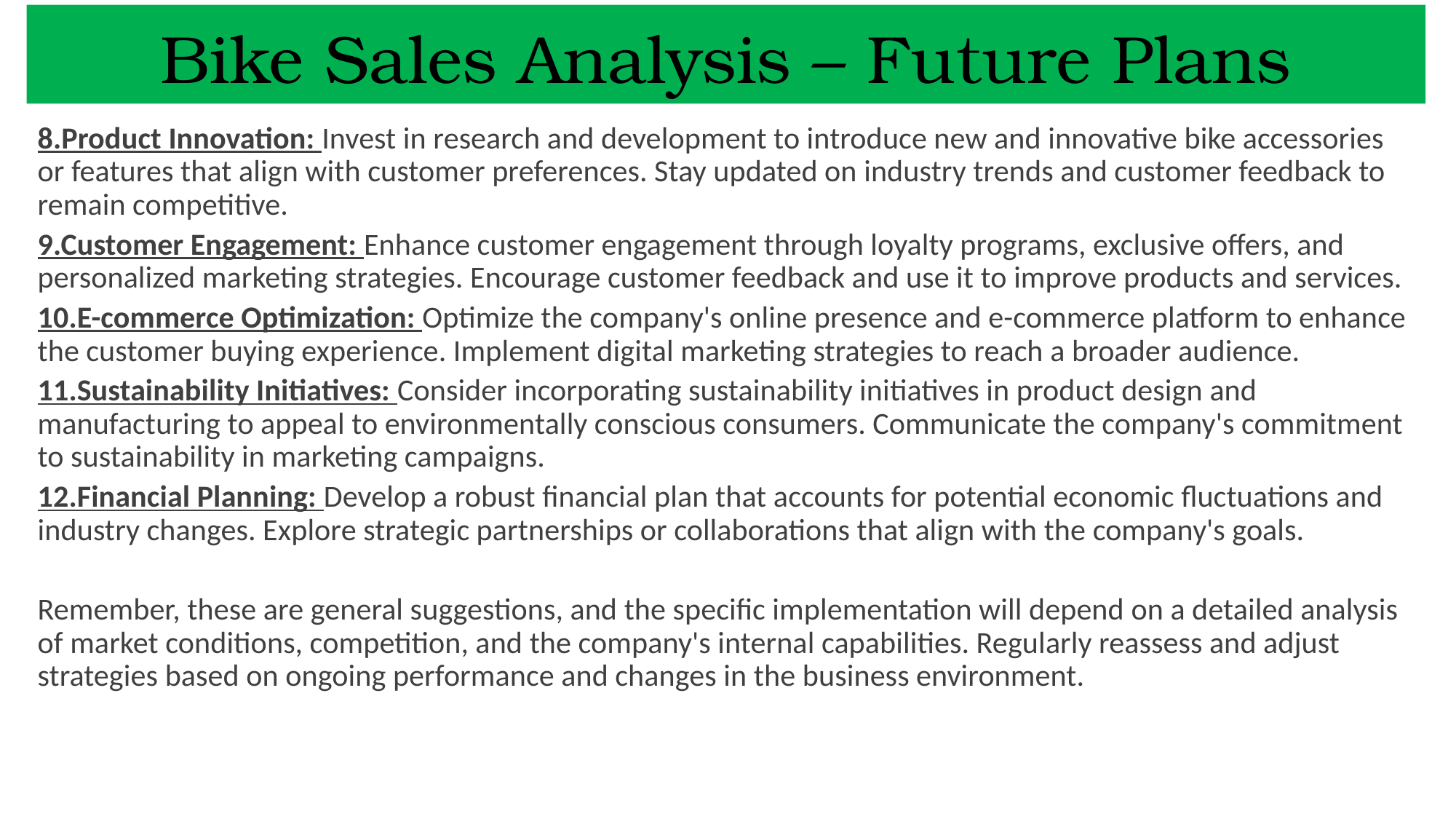

# Bike Sales Analysis – Future Plans
8.Product Innovation: Invest in research and development to introduce new and innovative bike accessories or features that align with customer preferences. Stay updated on industry trends and customer feedback to remain competitive.
9.Customer Engagement: Enhance customer engagement through loyalty programs, exclusive offers, and personalized marketing strategies. Encourage customer feedback and use it to improve products and services.
10.E-commerce Optimization: Optimize the company's online presence and e-commerce platform to enhance the customer buying experience. Implement digital marketing strategies to reach a broader audience.
11.Sustainability Initiatives: Consider incorporating sustainability initiatives in product design and manufacturing to appeal to environmentally conscious consumers. Communicate the company's commitment to sustainability in marketing campaigns.
12.Financial Planning: Develop a robust financial plan that accounts for potential economic fluctuations and industry changes. Explore strategic partnerships or collaborations that align with the company's goals.

Remember, these are general suggestions, and the specific implementation will depend on a detailed analysis of market conditions, competition, and the company's internal capabilities. Regularly reassess and adjust strategies based on ongoing performance and changes in the business environment.